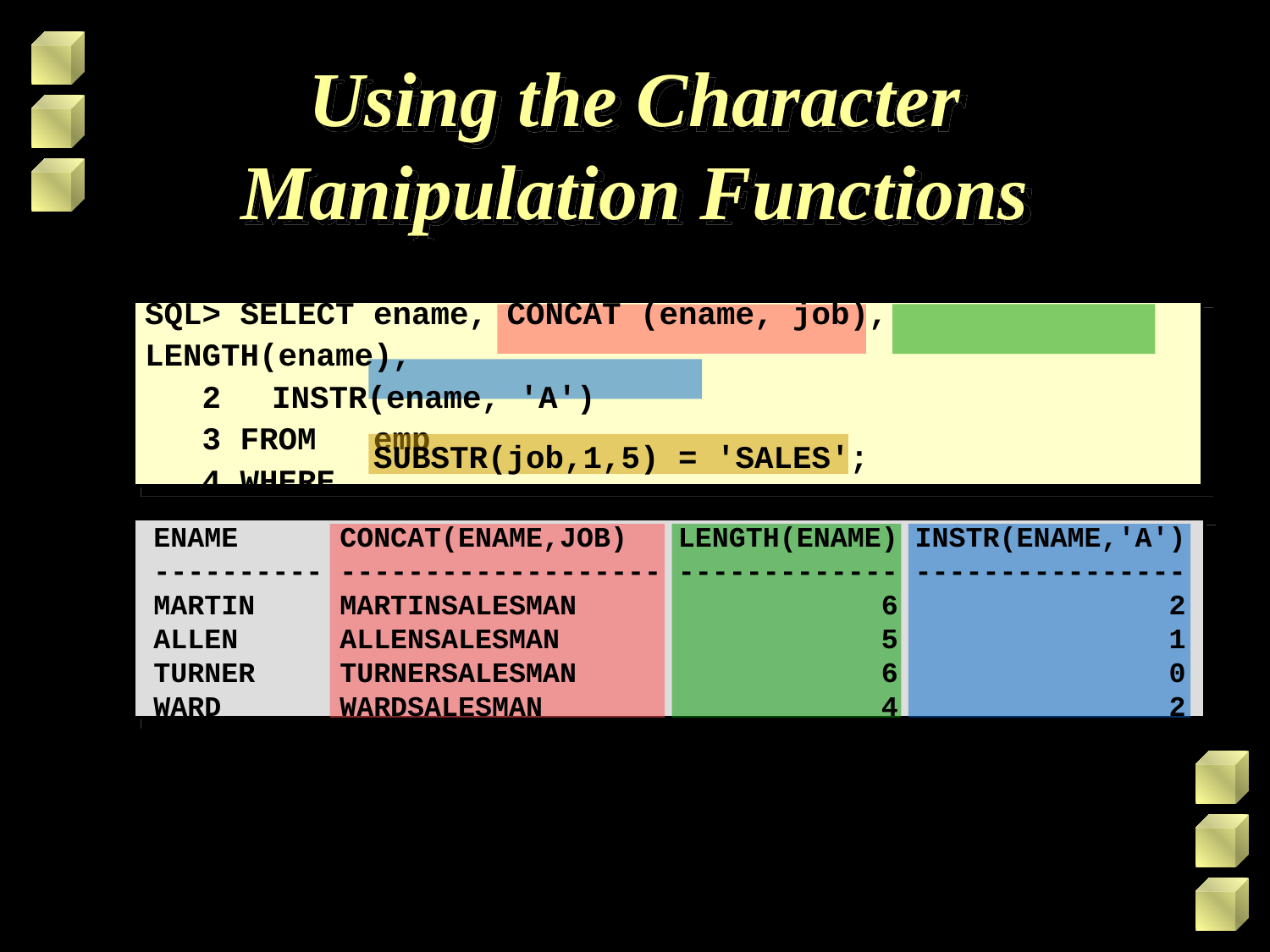

# Using the Character Manipulation Functions
SQL> SELECT ename, CONCAT (ename, job), LENGTH(ename),
   2 	INSTR(ename, 'A')
   3 FROM   emp
   4 WHERE

SUBSTR(job,1,5) = 'SALES';

ENAME      CONCAT(ENAME,JOB)   LENGTH(ENAME) INSTR(ENAME,'A')
---------- ------------------- ------------- ----------------
MARTIN     MARTINSALESMAN                  6                2
ALLEN      ALLENSALESMAN                   5                1
TURNER     TURNERSALESMAN                  6                0
WARD       WARDSALESMAN                    4                2